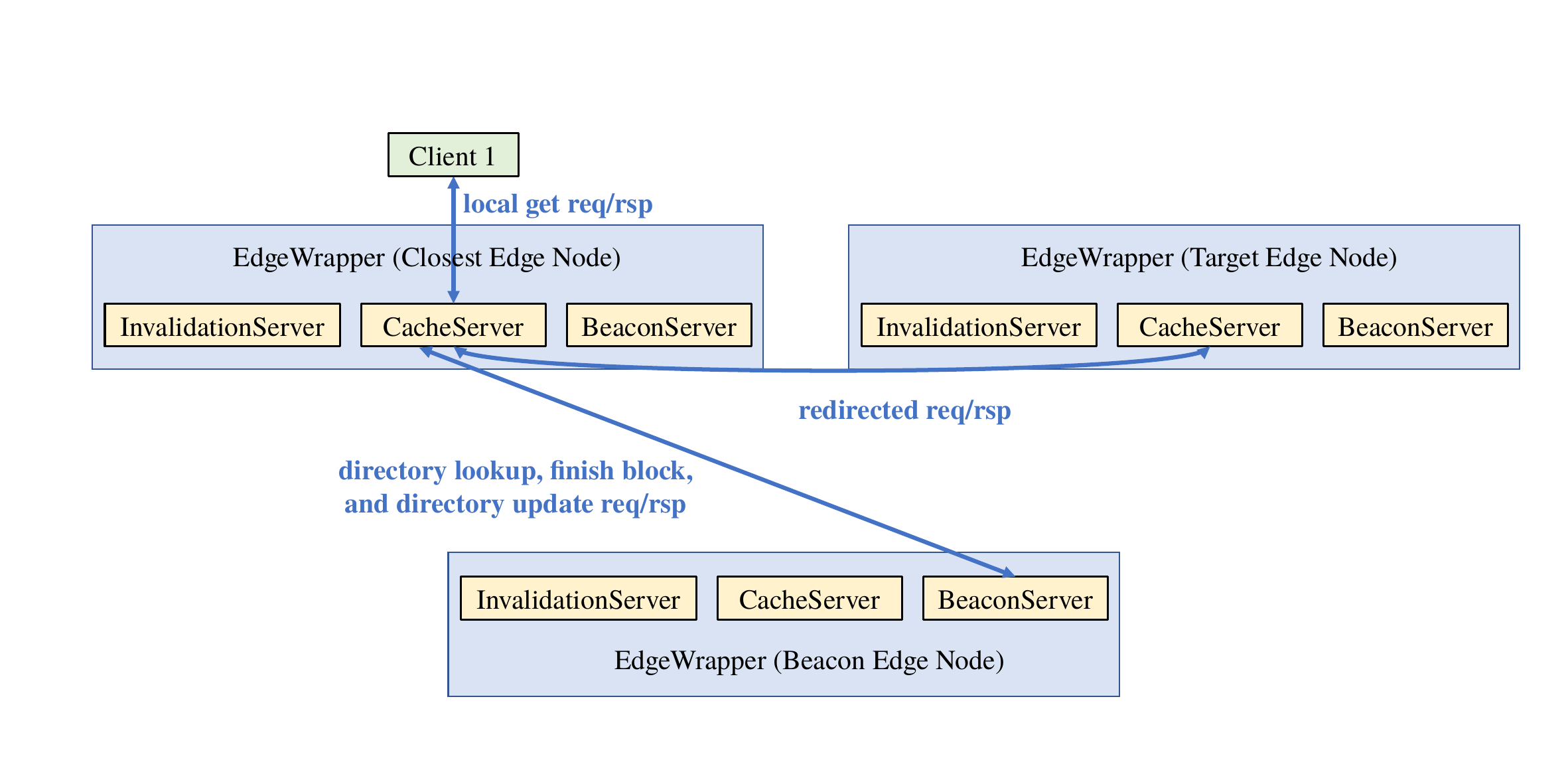

Client 1
local get req/rsp

EdgeWrapper (Closest Edge Node)
EdgeWrapper (Target Edge Node)
CacheServer
BeaconServer
CacheServer
BeaconServer
InvalidationServer
InvalidationServer
redirected req/rsp
directory lookup, finish block, and directory update req/rsp

CacheServer
BeaconServer
InvalidationServer
EdgeWrapper (Beacon Edge Node)